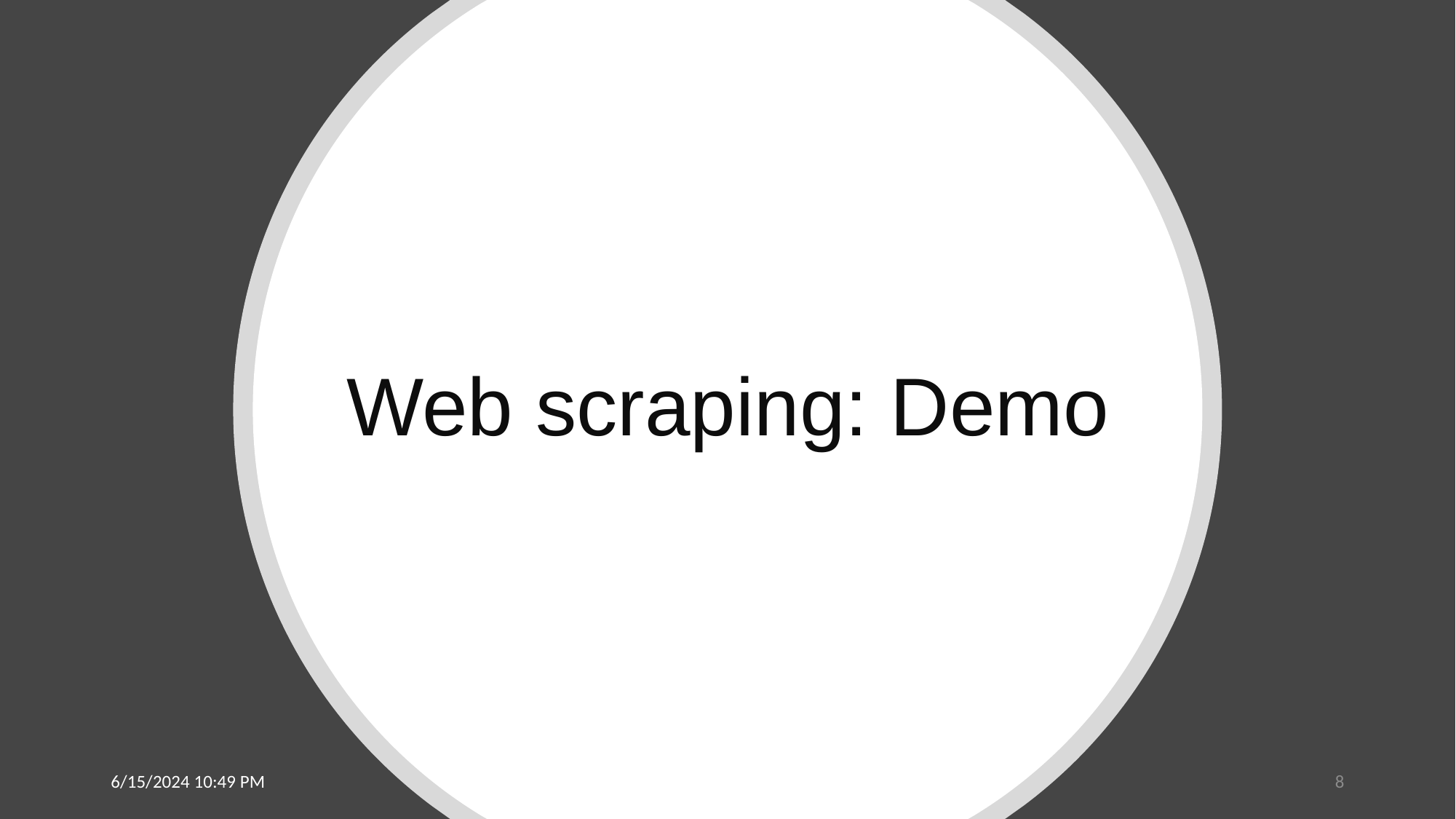

# Web scraping: Demo
6/15/2024 10:49 PM
8